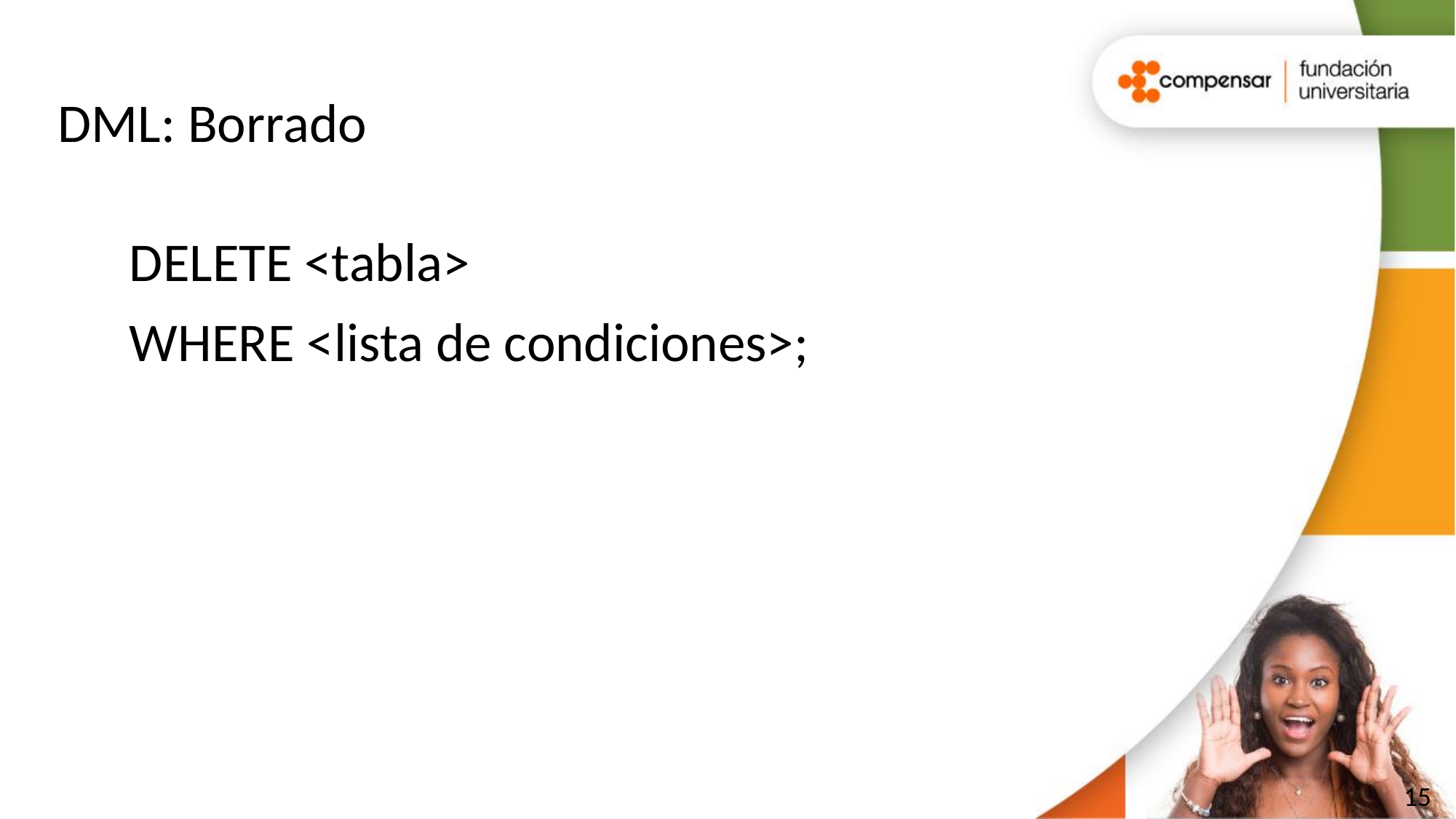

# DML: Borrado
DELETE <tabla>
WHERE <lista de condiciones>;

© TODOS LOS DERECHOS RESERVADOS POR FUNDACIÓN UNIVERSITARIA COMPENSAR
15